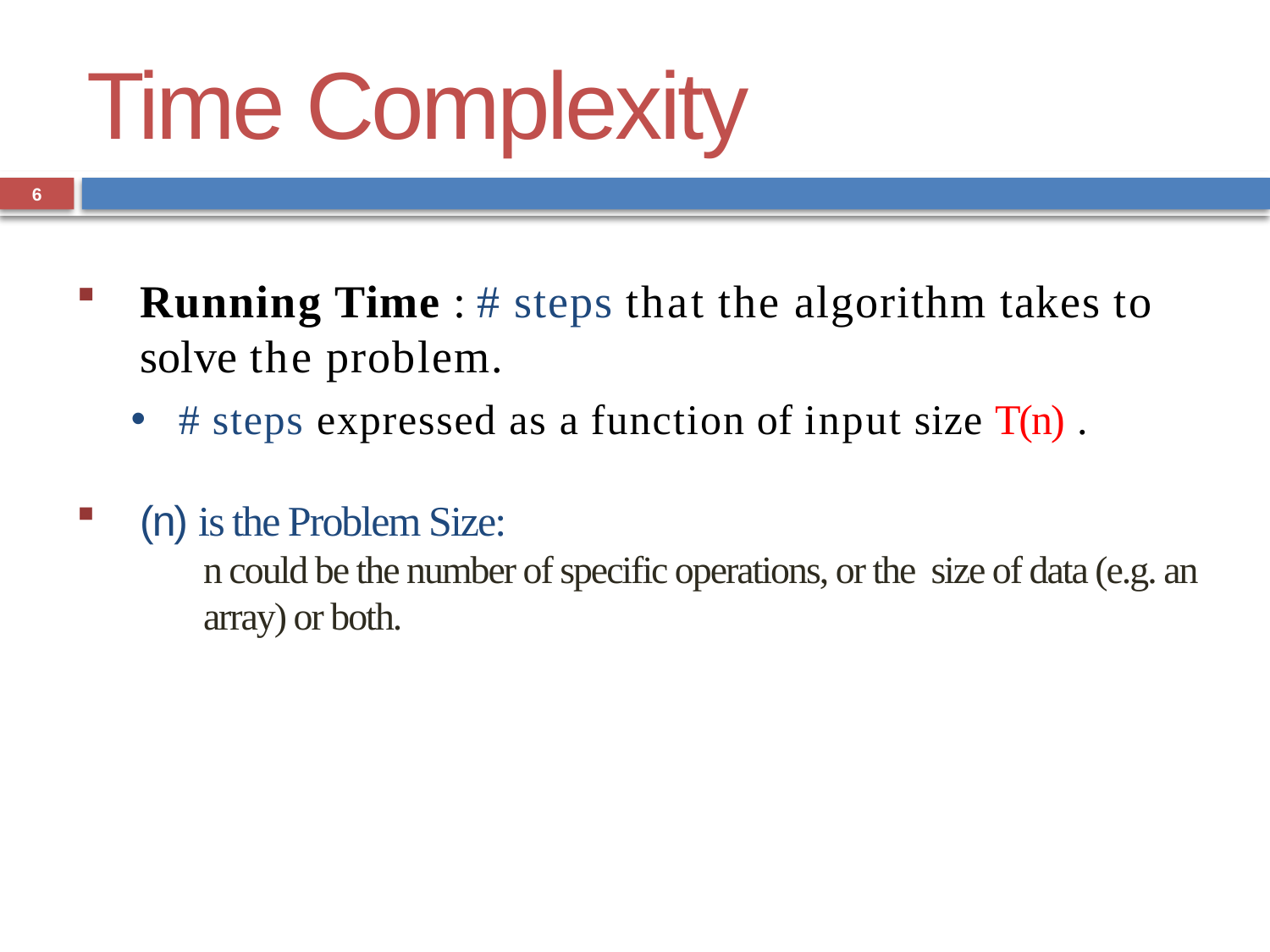

# Time Complexity
6
Running Time : # steps that the algorithm takes to  solve the problem.
# steps expressed as a function of input size T(n) .

(n) is the Problem Size:
n could be the number of specific operations, or the  size of data (e.g. an array) or both.